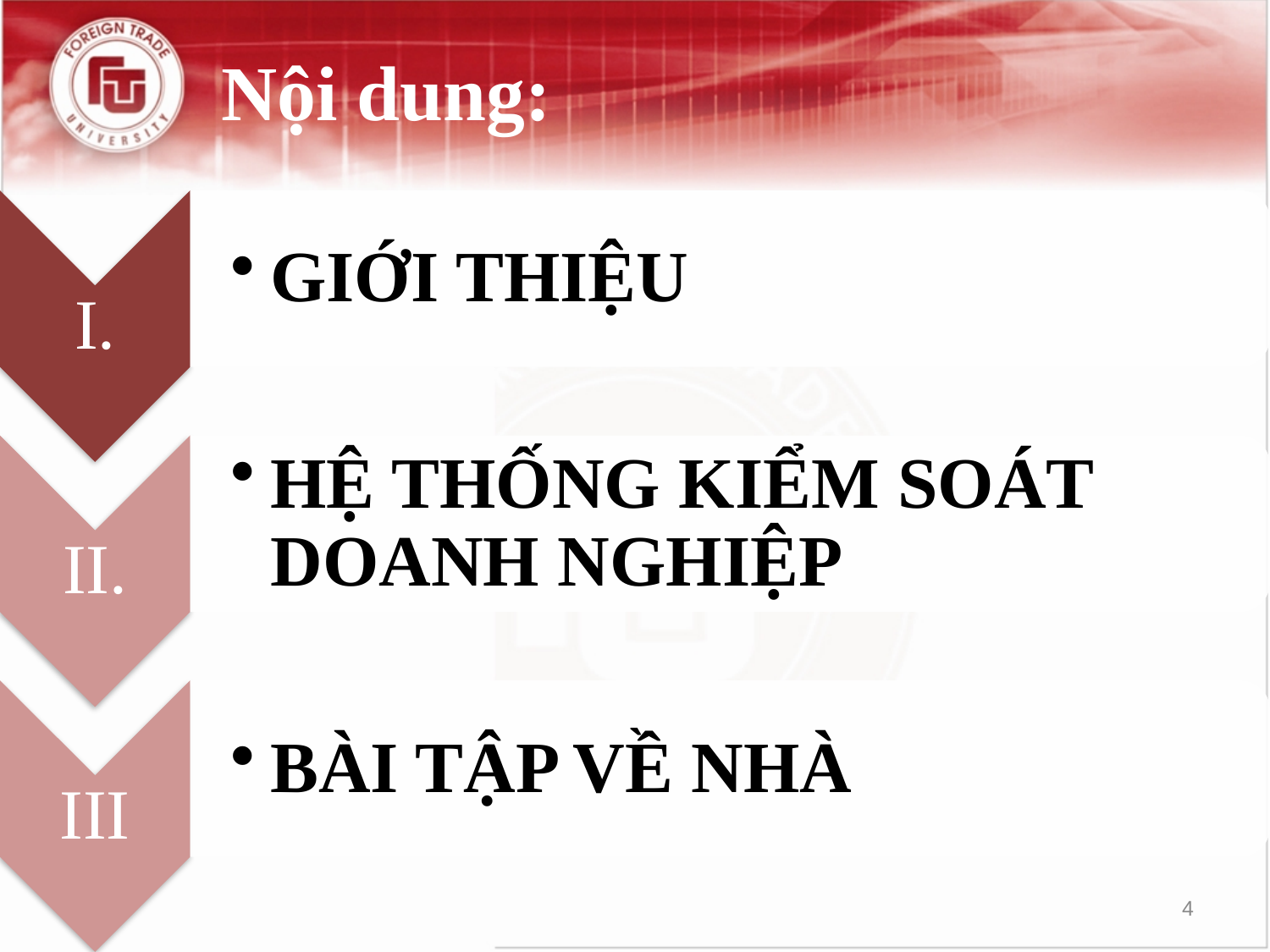

# Nội dung:
I.
GIỚI THIỆU
II.
HỆ THỐNG KIỂM SOÁT DOANH NGHIỆP
III
BÀI TẬP VỀ NHÀ
4